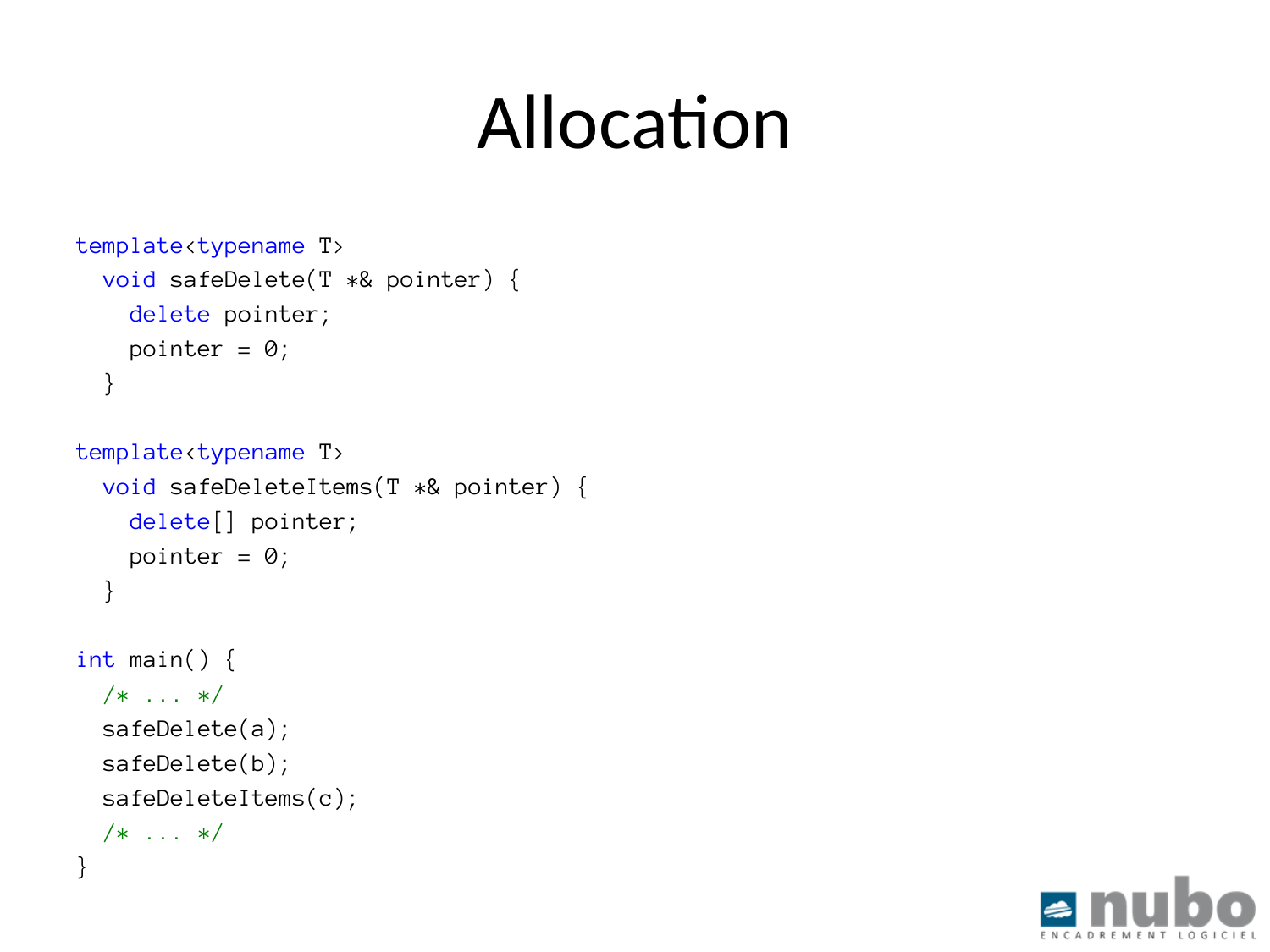

# Allocation
template<typename T>
  void safeDelete(T *& pointer) {
    delete pointer;
    pointer = 0;
  }

template<typename T>
  void safeDeleteItems(T *& pointer) {
    delete[] pointer;
    pointer = 0;
  }

int main() {
  /* ... */
  safeDelete(a);
  safeDelete(b);
  safeDeleteItems(c);
  /* ... */
}